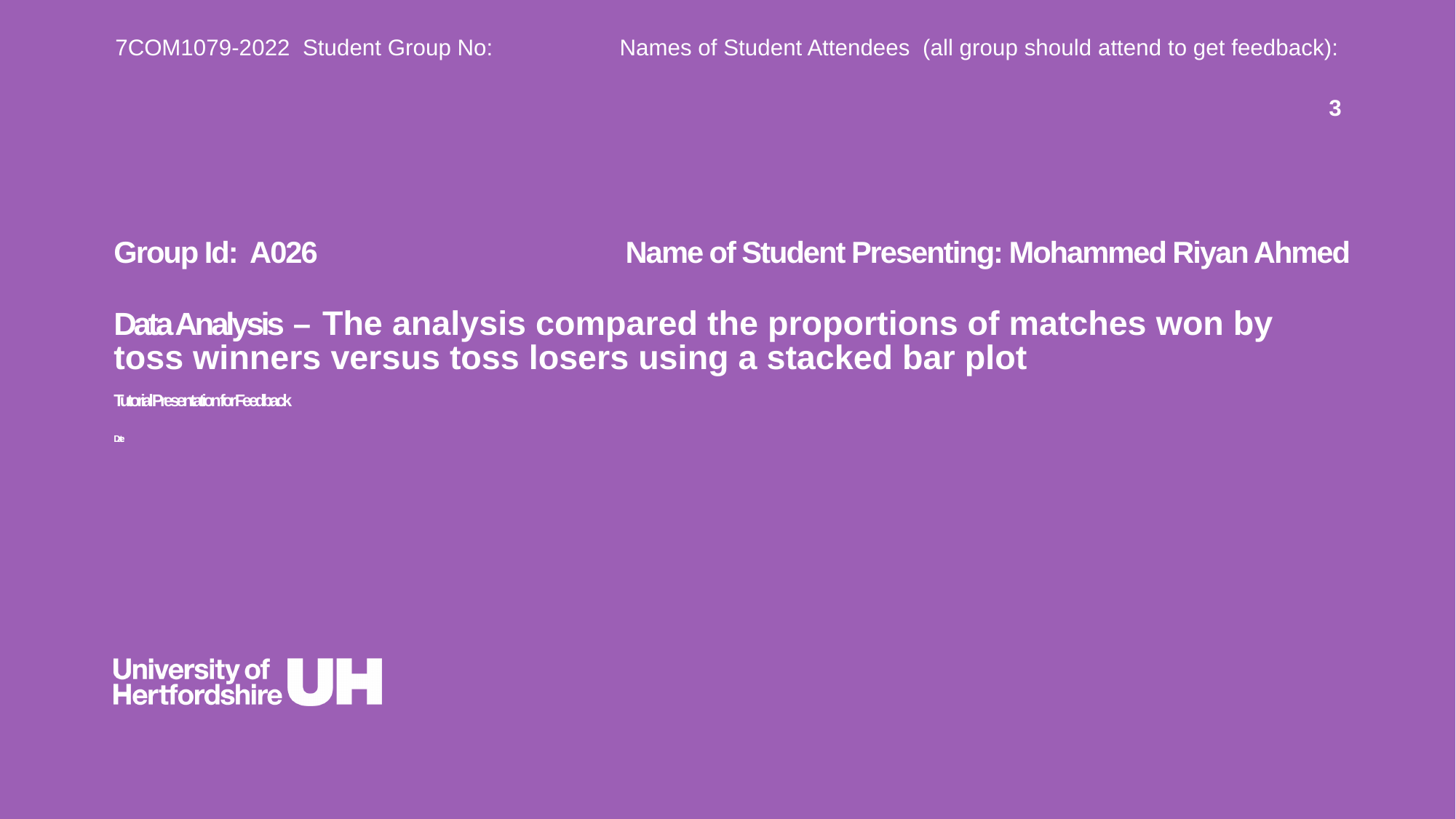

7COM1079-2022  Student Group No:                    Names of Student Attendees  (all group should attend to get feedback):
3
Group Id:  A026                                             Name of Student Presenting: Mohammed Riyan Ahmed
Data Analysis  –  The analysis compared the proportions of matches won by toss winners versus toss losers using a stacked bar plot
Tutorial Presentation for Feedback
Date: